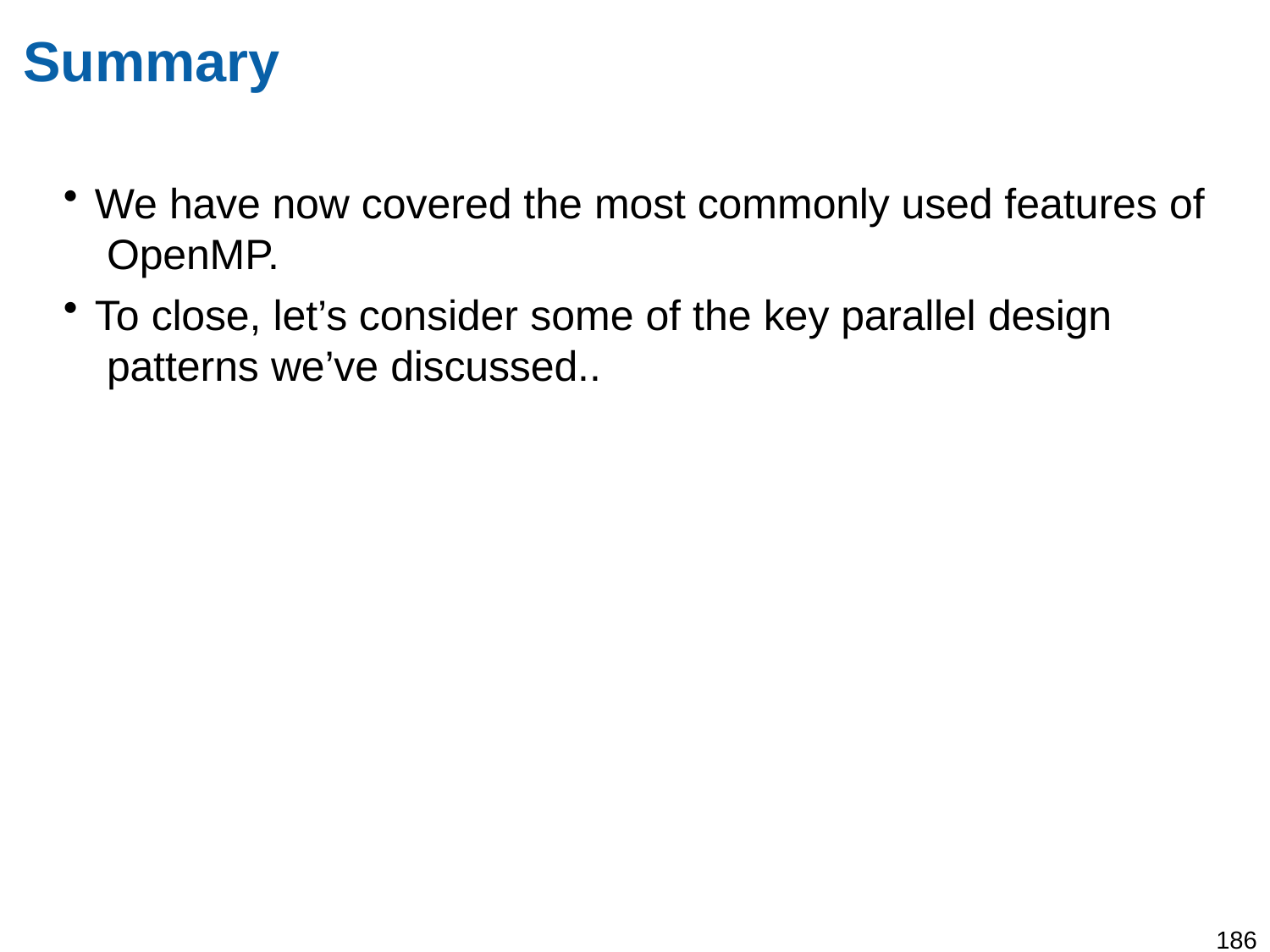

# Summary
We have now covered the most commonly used features of  OpenMP.
To close, let’s consider some of the key parallel design  patterns we’ve discussed..
186